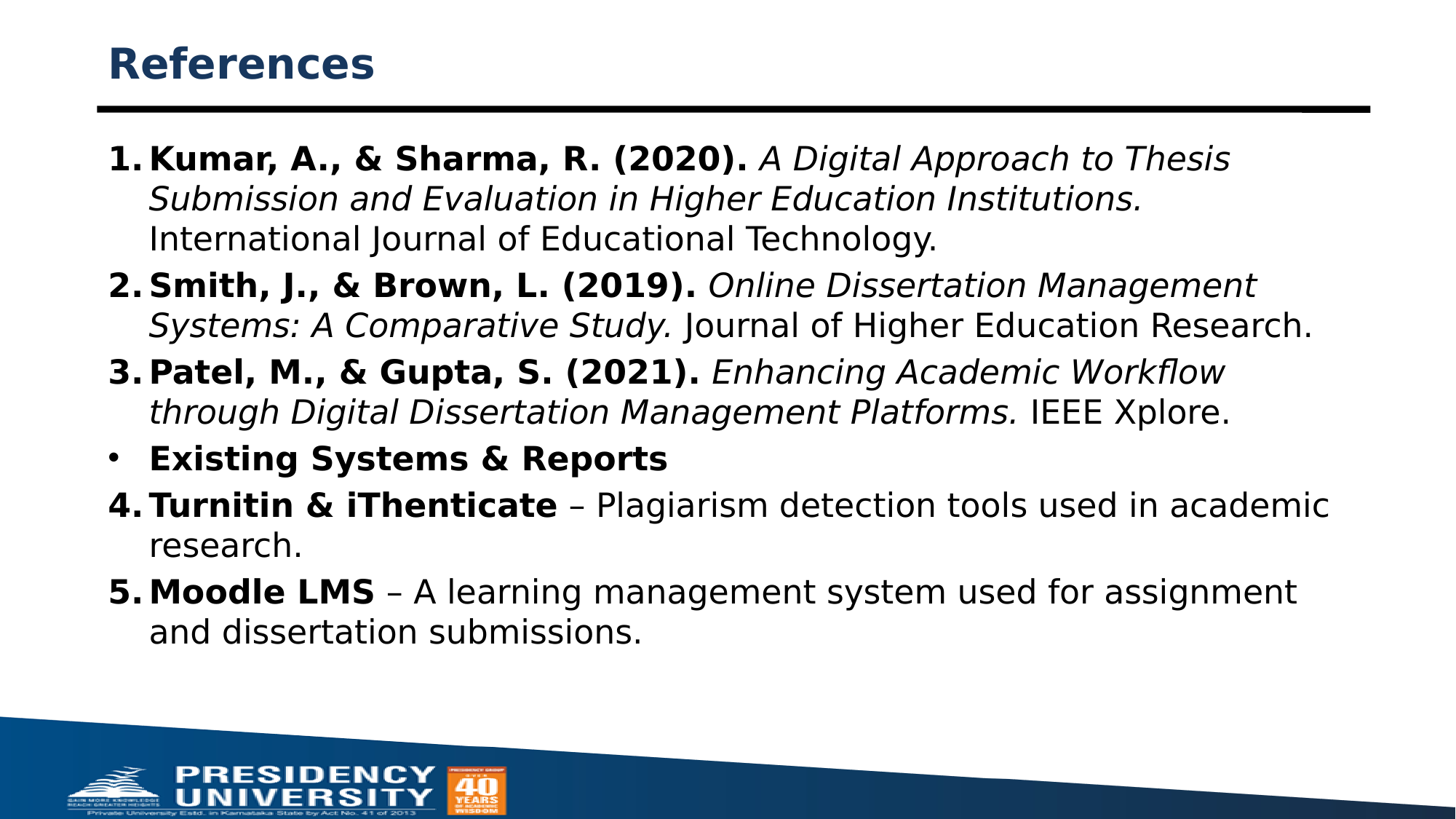

# References
Kumar, A., & Sharma, R. (2020). A Digital Approach to Thesis Submission and Evaluation in Higher Education Institutions. International Journal of Educational Technology.
Smith, J., & Brown, L. (2019). Online Dissertation Management Systems: A Comparative Study. Journal of Higher Education Research.
Patel, M., & Gupta, S. (2021). Enhancing Academic Workflow through Digital Dissertation Management Platforms. IEEE Xplore.
Existing Systems & Reports
Turnitin & iThenticate – Plagiarism detection tools used in academic research.
Moodle LMS – A learning management system used for assignment and dissertation submissions.